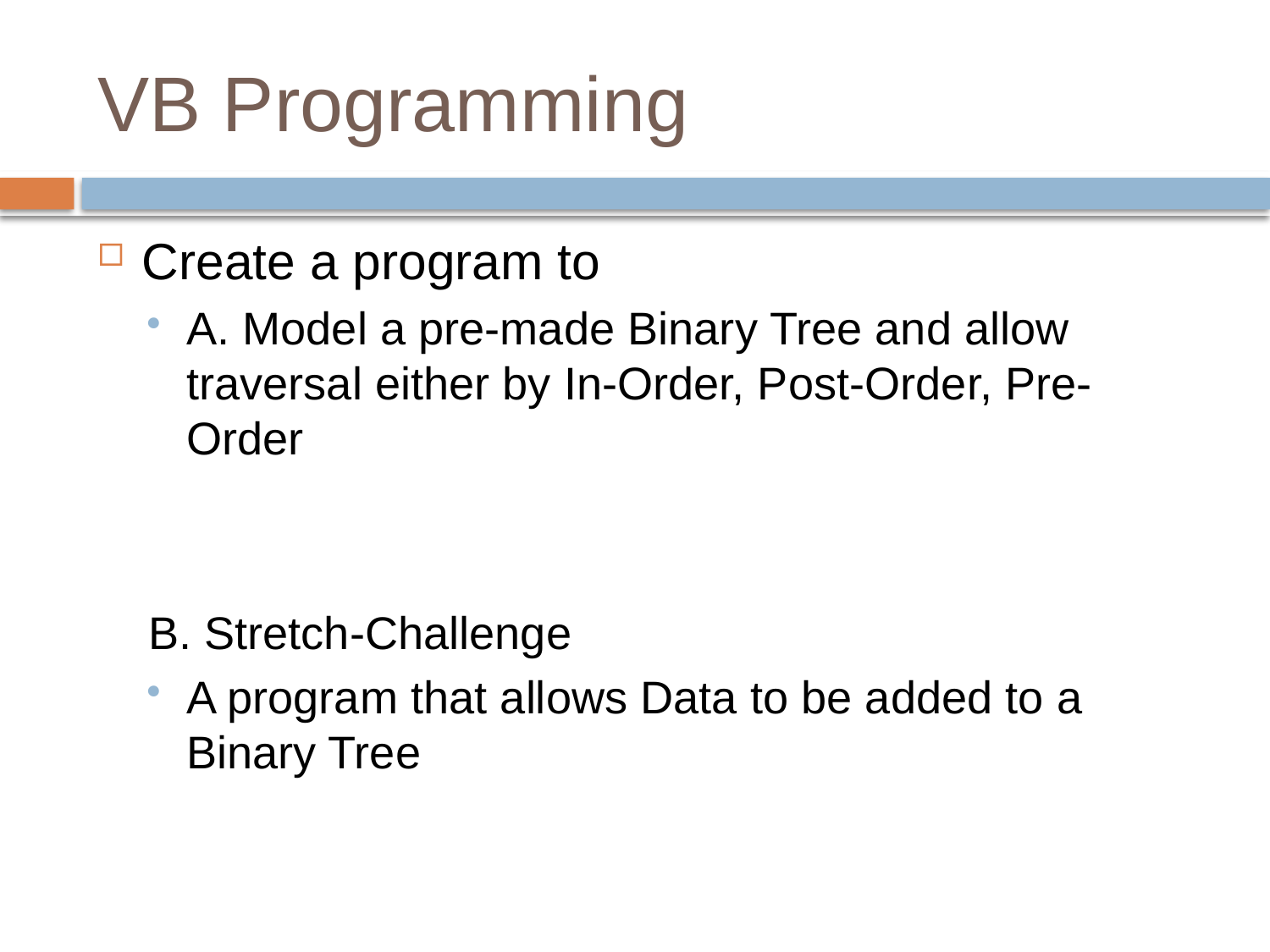

# VB Programming
Create a program to
A. Model a pre-made Binary Tree and allow traversal either by In-Order, Post-Order, Pre-Order

B. Stretch-Challenge
A program that allows Data to be added to a Binary Tree